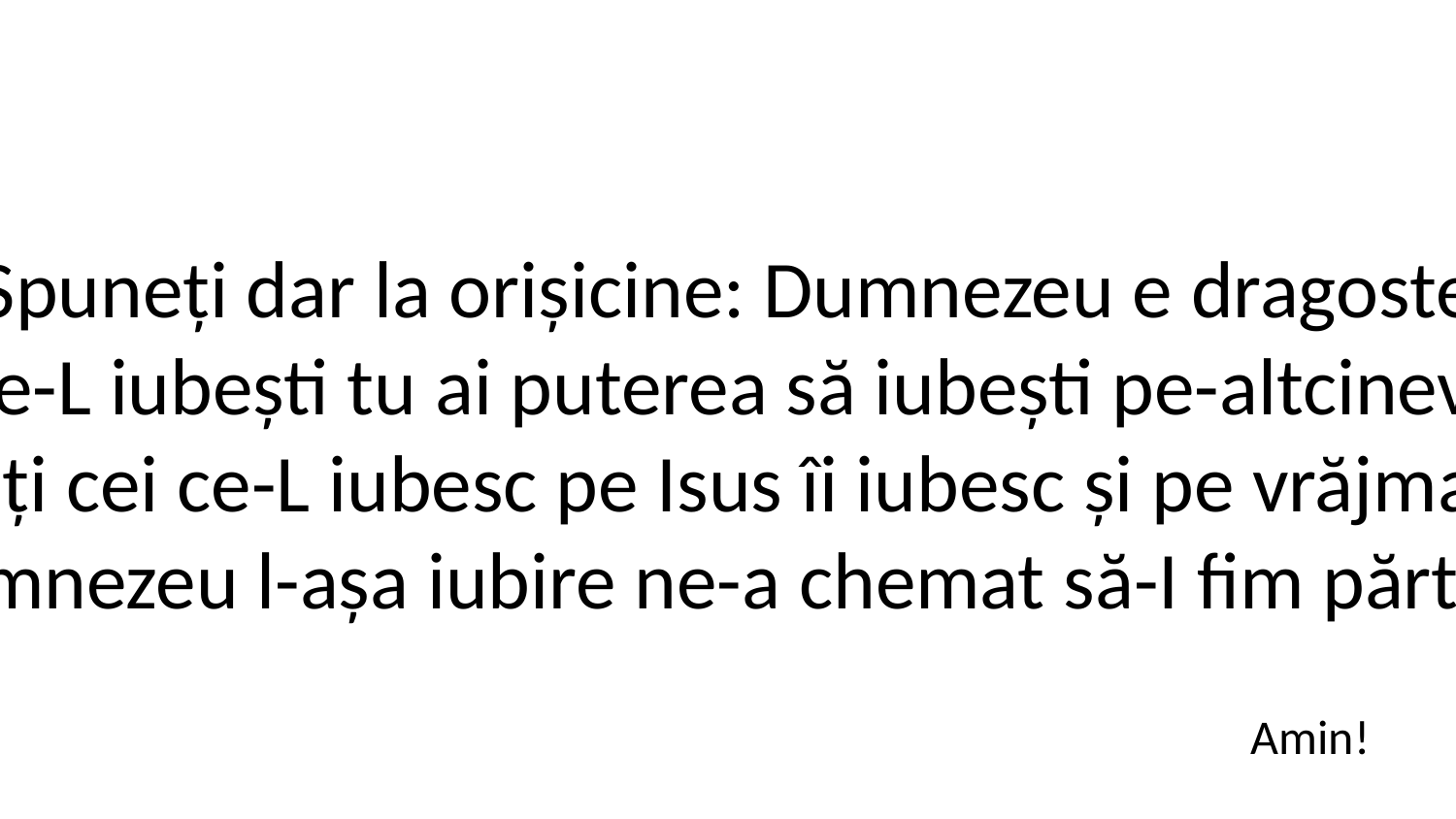

Spuneți dar la orișicine: Dumnezeu e dragoste
De-L iubești tu ai puterea să iubești pe-altcineva
Toți cei ce-L iubesc pe Isus îi iubesc și pe vrăjmași
Dumnezeu l-așa iubire ne-a chemat să-I fim părtași.

Amin!